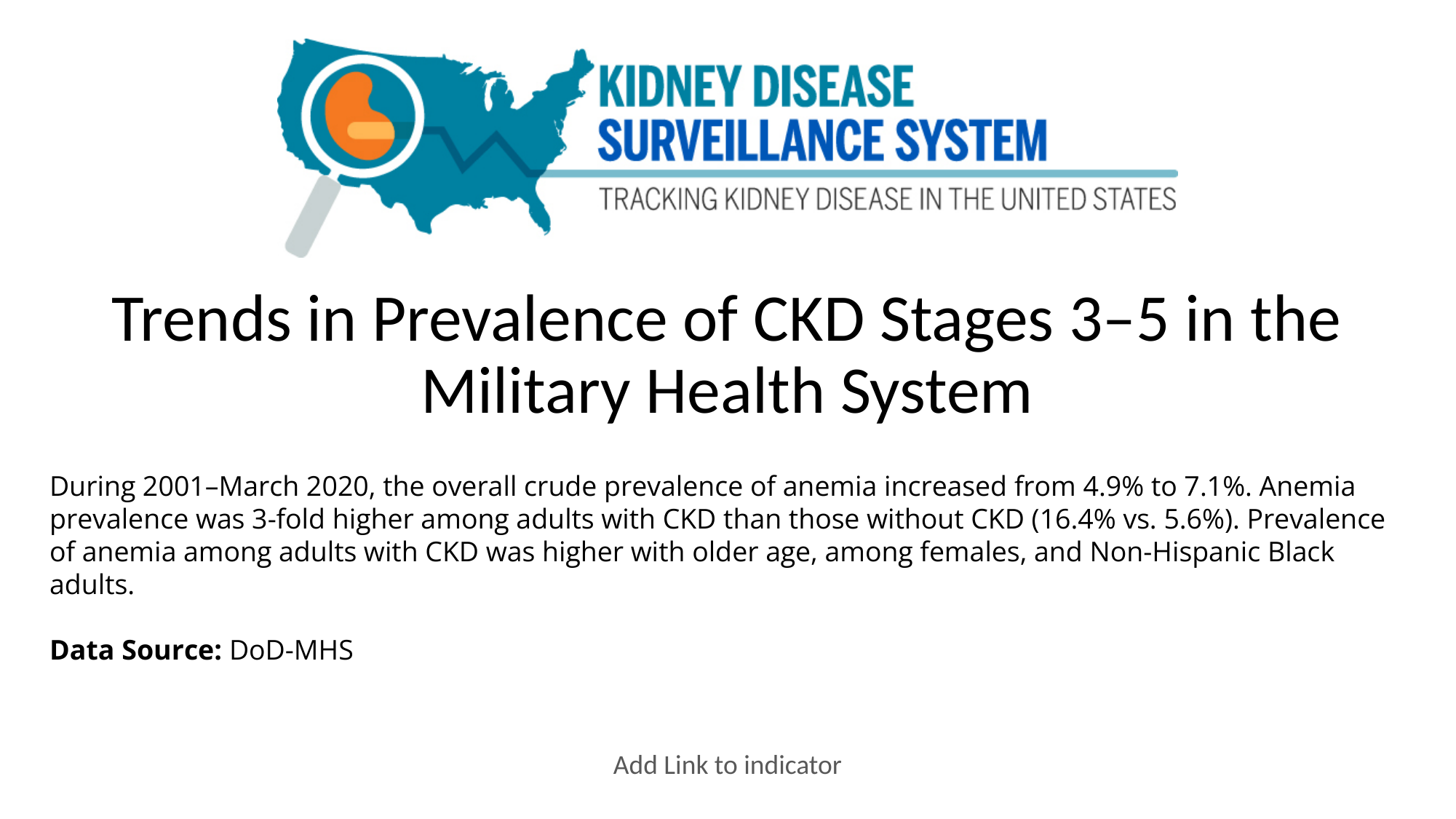

# Trends in Prevalence of CKD Stages 3–5 in the Military Health System
During 2001–March 2020, the overall crude prevalence of anemia increased from 4.9% to 7.1%. Anemia prevalence was 3-fold higher among adults with CKD than those without CKD (16.4% vs. 5.6%). Prevalence of anemia among adults with CKD was higher with older age, among females, and Non-Hispanic Black adults.

Data Source: DoD-MHS

Add Link to indicator